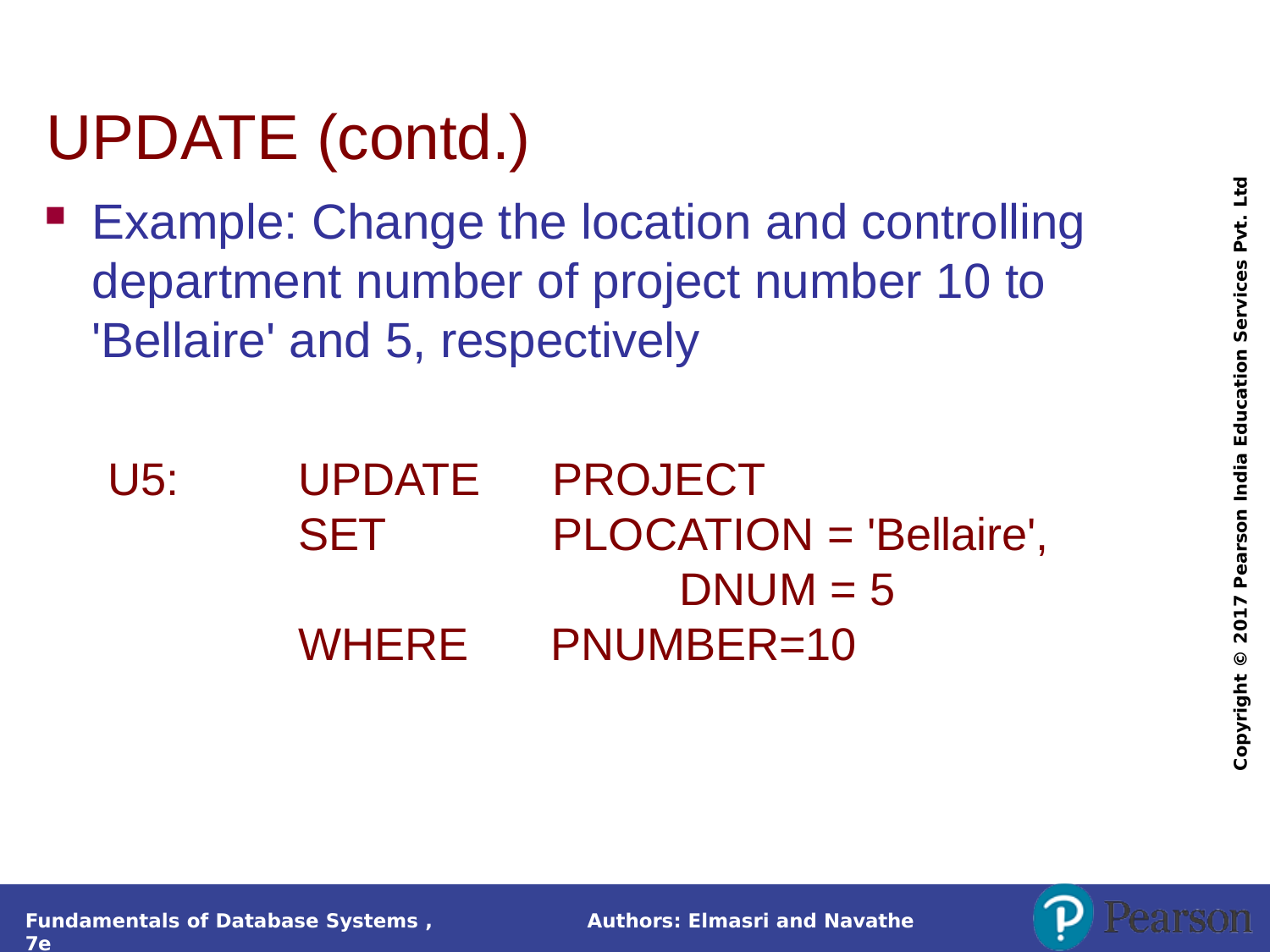

# UPDATE (contd.)
Copyright © 2017 Pearson India Education Services Pvt. Ltd
Example: Change the location and controlling department number of project number 10 to 'Bellaire' and 5, respectively
U5:
UPDATE SET
PROJECT
PLOCATION = 'Bellaire', DNUM = 5
PNUMBER=10
WHERE
Authors: Elmasri and Navathe
Fundamentals of Database Systems , 7e